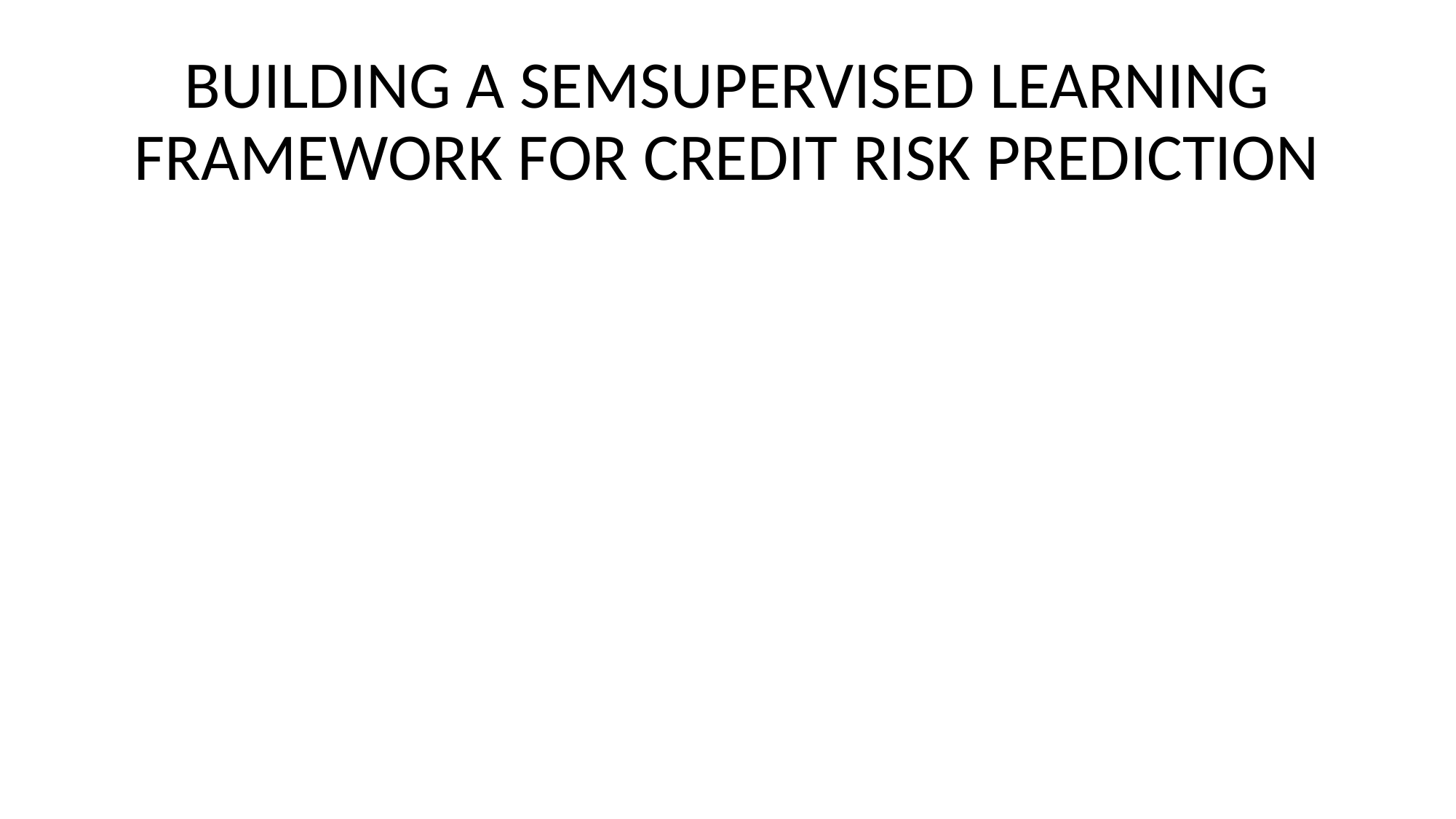

# BUILDING A SEMSUPERVISED LEARNING FRAMEWORK FOR CREDIT RISK PREDICTION